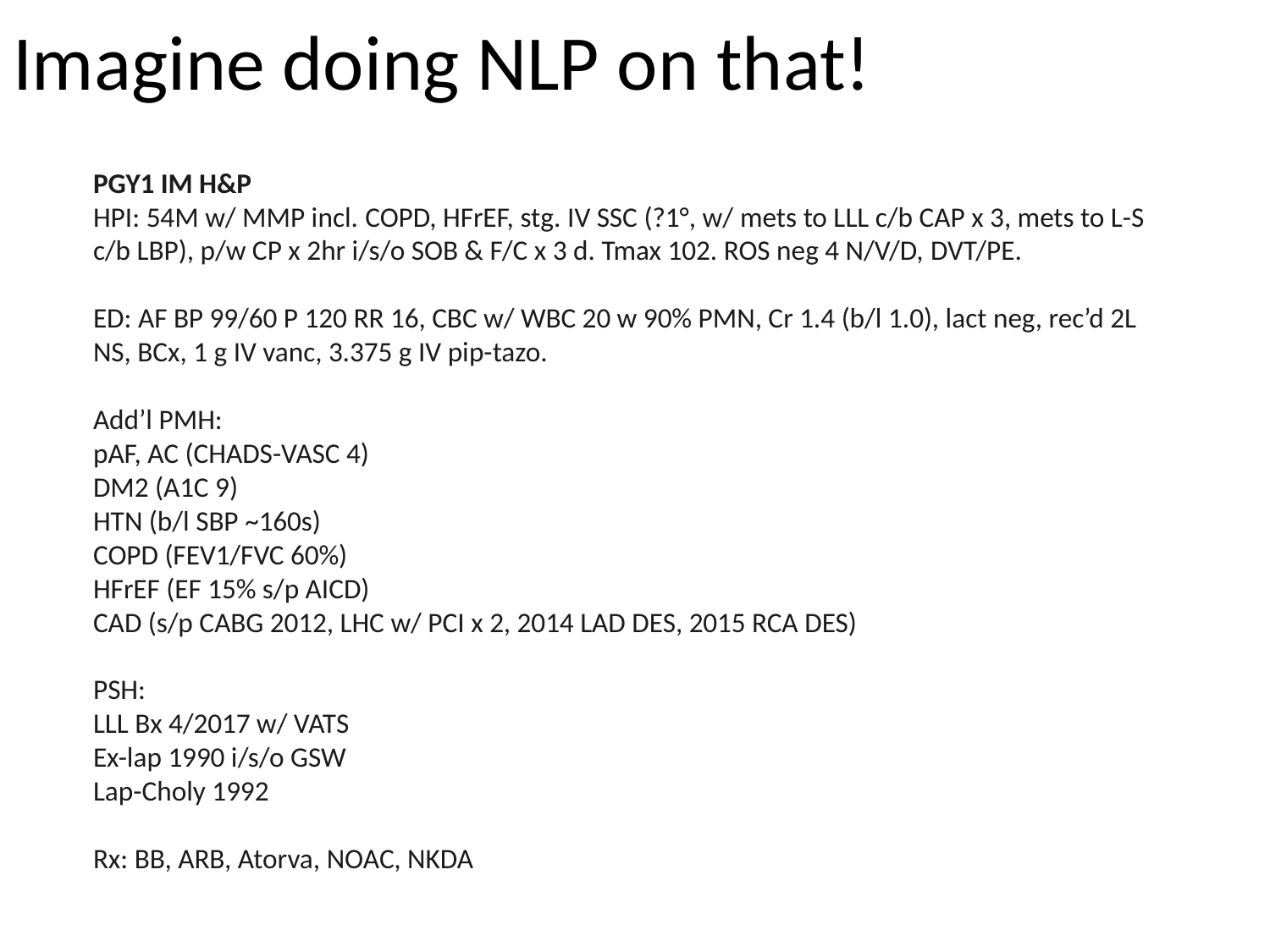

# Imagine doing NLP on that!
PGY1 IM H&P
HPI: 54M w/ MMP incl. COPD, HFrEF, stg. IV SSC (?1°, w/ mets to LLL c/b CAP x 3, mets to L-S c/b LBP), p/w CP x 2hr i/s/o SOB & F/C x 3 d. Tmax 102. ROS neg 4 N/V/D, DVT/PE.

ED: AF BP 99/60 P 120 RR 16, CBC w/ WBC 20 w 90% PMN, Cr 1.4 (b/l 1.0), lact neg, rec’d 2L NS, BCx, 1 g IV vanc, 3.375 g IV pip-tazo.

Add’l PMH:
pAF, AC (CHADS-VASC 4)
DM2 (A1C 9)
HTN (b/l SBP ~160s)
COPD (FEV1/FVC 60%)
HFrEF (EF 15% s/p AICD)
CAD (s/p CABG 2012, LHC w/ PCI x 2, 2014 LAD DES, 2015 RCA DES)

PSH:
LLL Bx 4/2017 w/ VATS
Ex-lap 1990 i/s/o GSW
Lap-Choly 1992

Rx: BB, ARB, Atorva, NOAC, NKDA